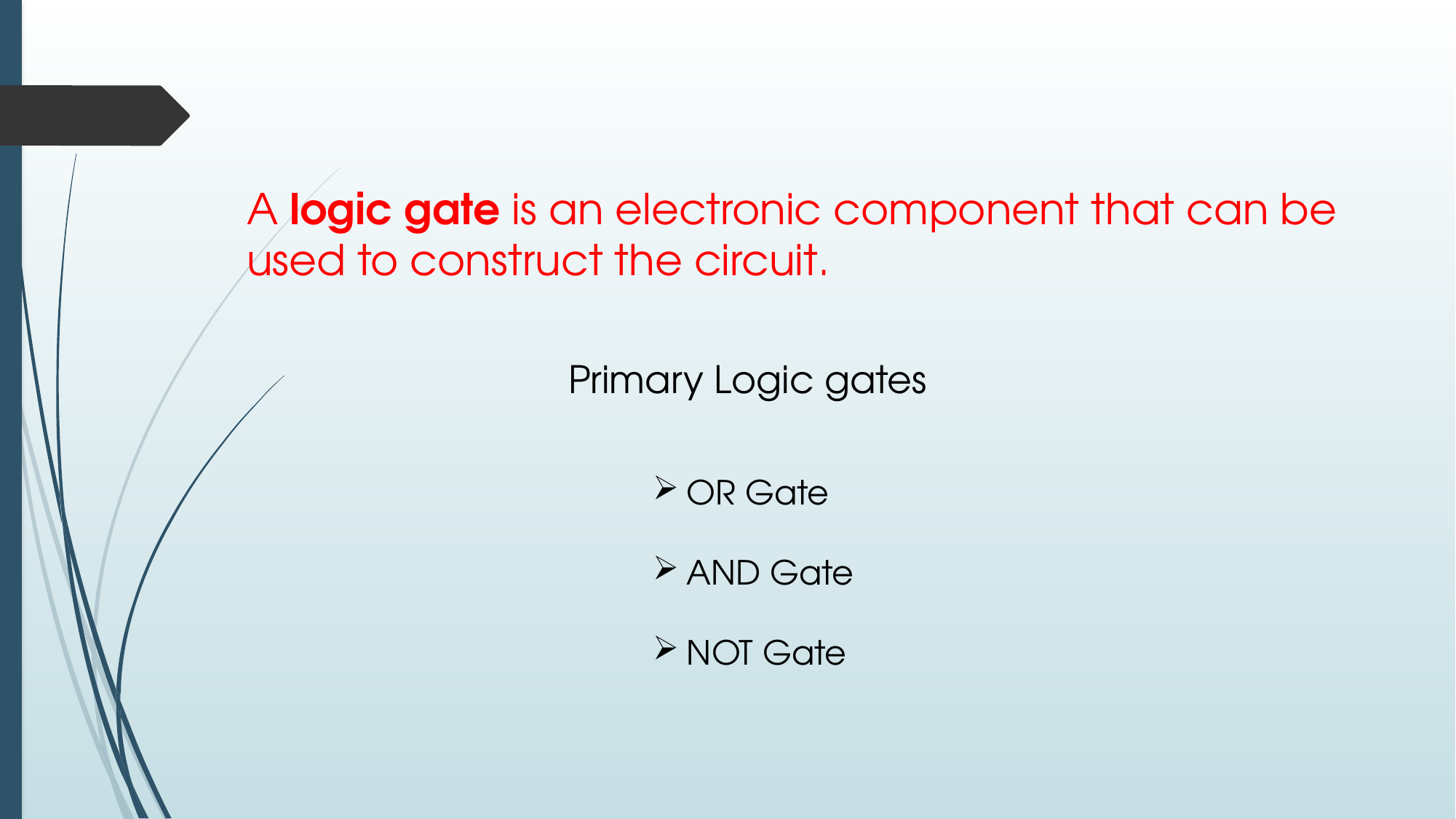

A logic gate is an electronic component that can be used to construct the circuit.
Primary Logic gates
OR Gate

AND Gate

NOT Gate